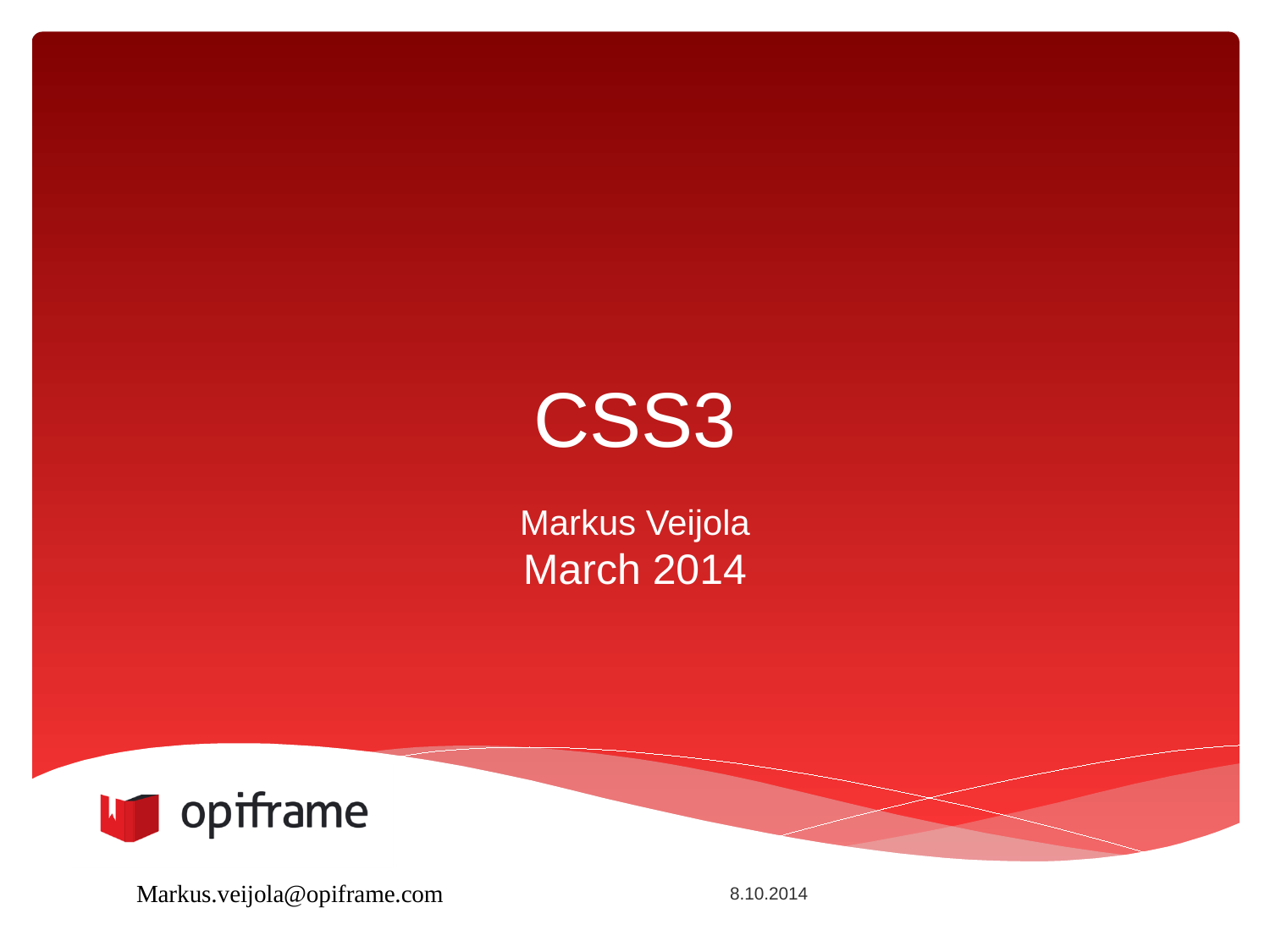

# CSS3
Markus Veijola
March 2014
Markus.veijola@opiframe.com
8.10.2014